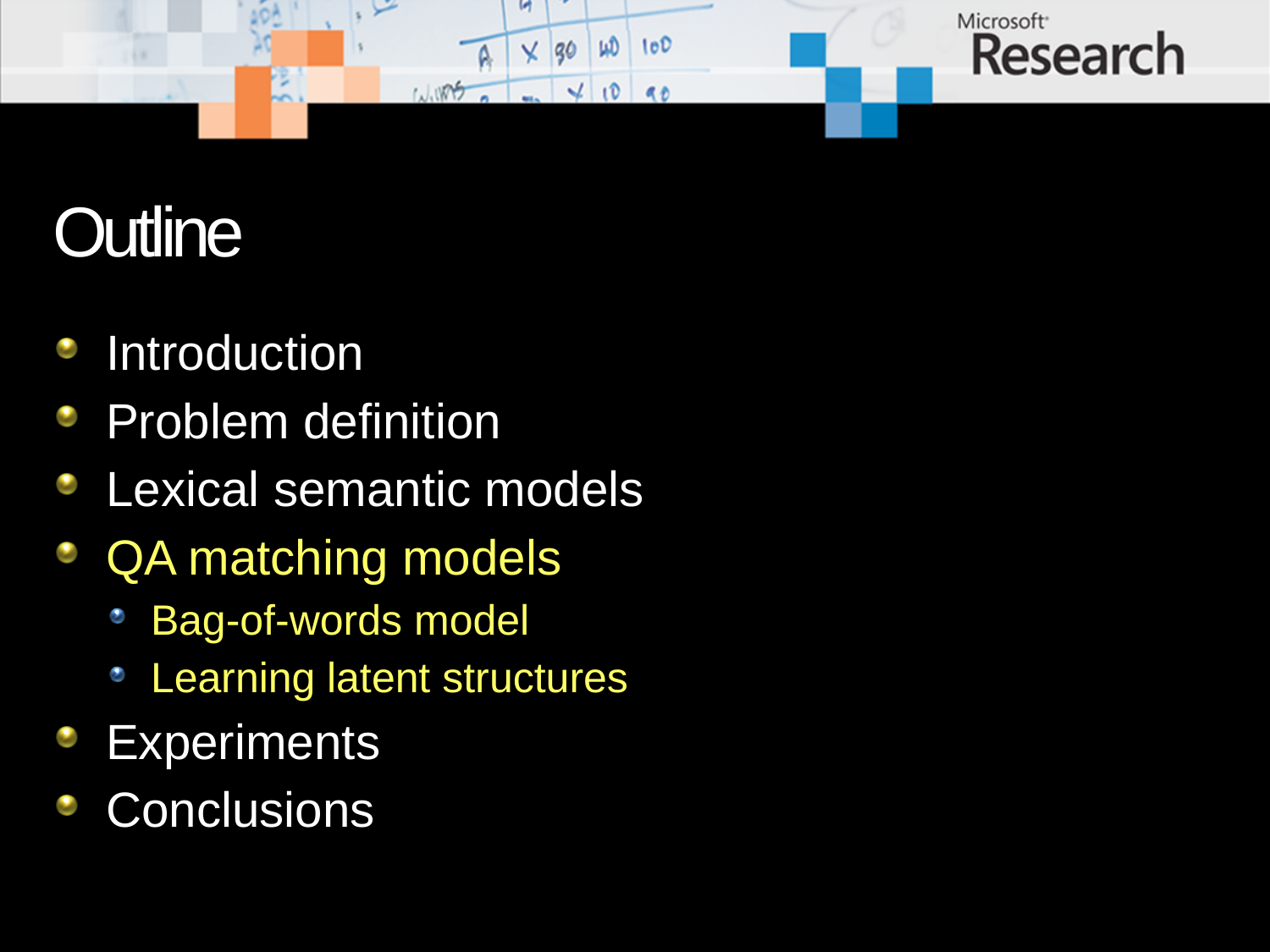

# Outline
Introduction
Problem definition
Lexical semantic models
QA matching models
Bag-of-words model
Learning latent structures
Experiments
Conclusions